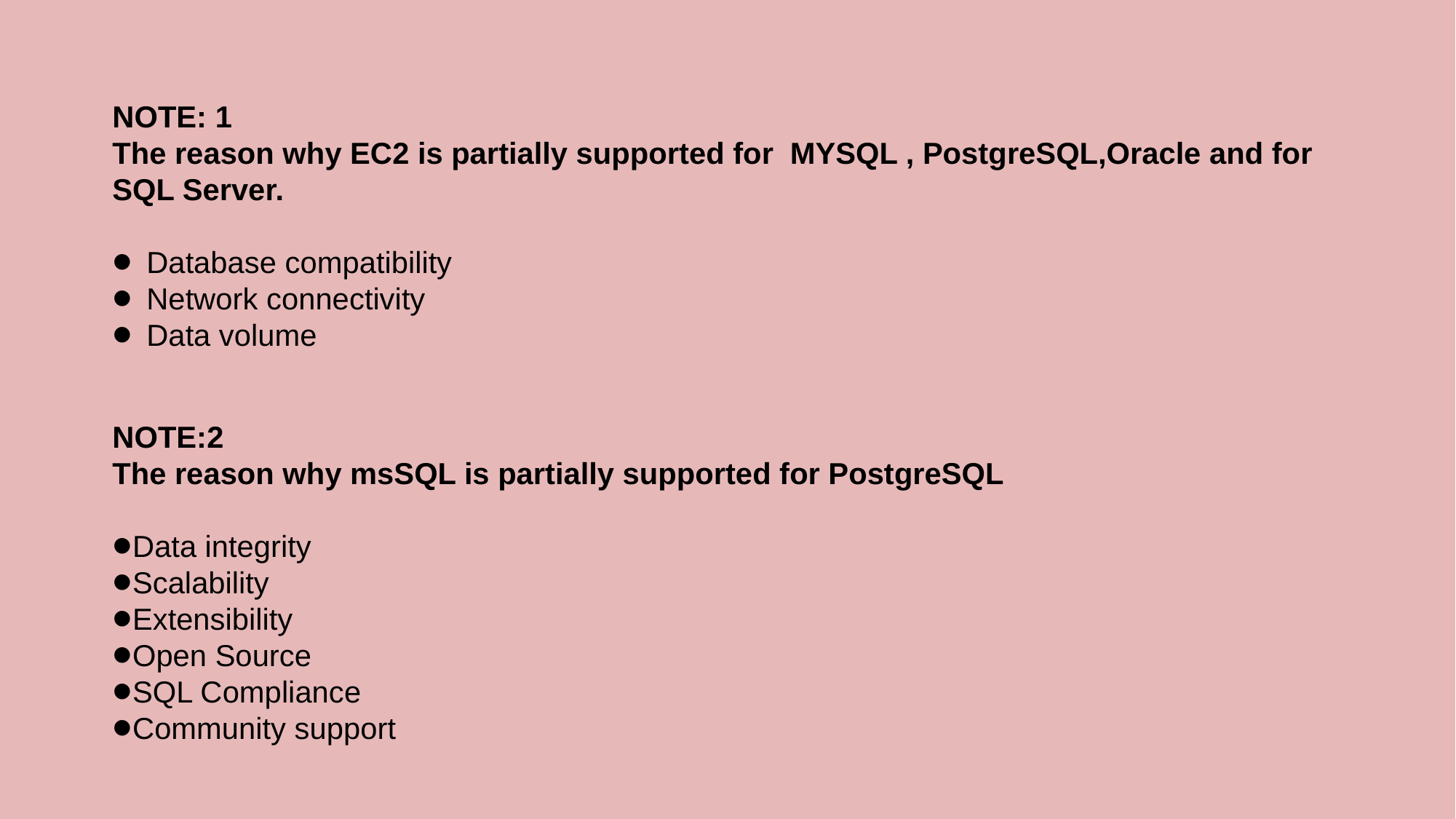

NOTE: 1
The reason why EC2 is partially supported for  MYSQL , PostgreSQL,Oracle and for SQL Server.

Database compatibility
Network connectivity
Data volume

NOTE:2
The reason why msSQL is partially supported for PostgreSQL

Data integrity
Scalability
Extensibility
Open Source
SQL Compliance
Community support